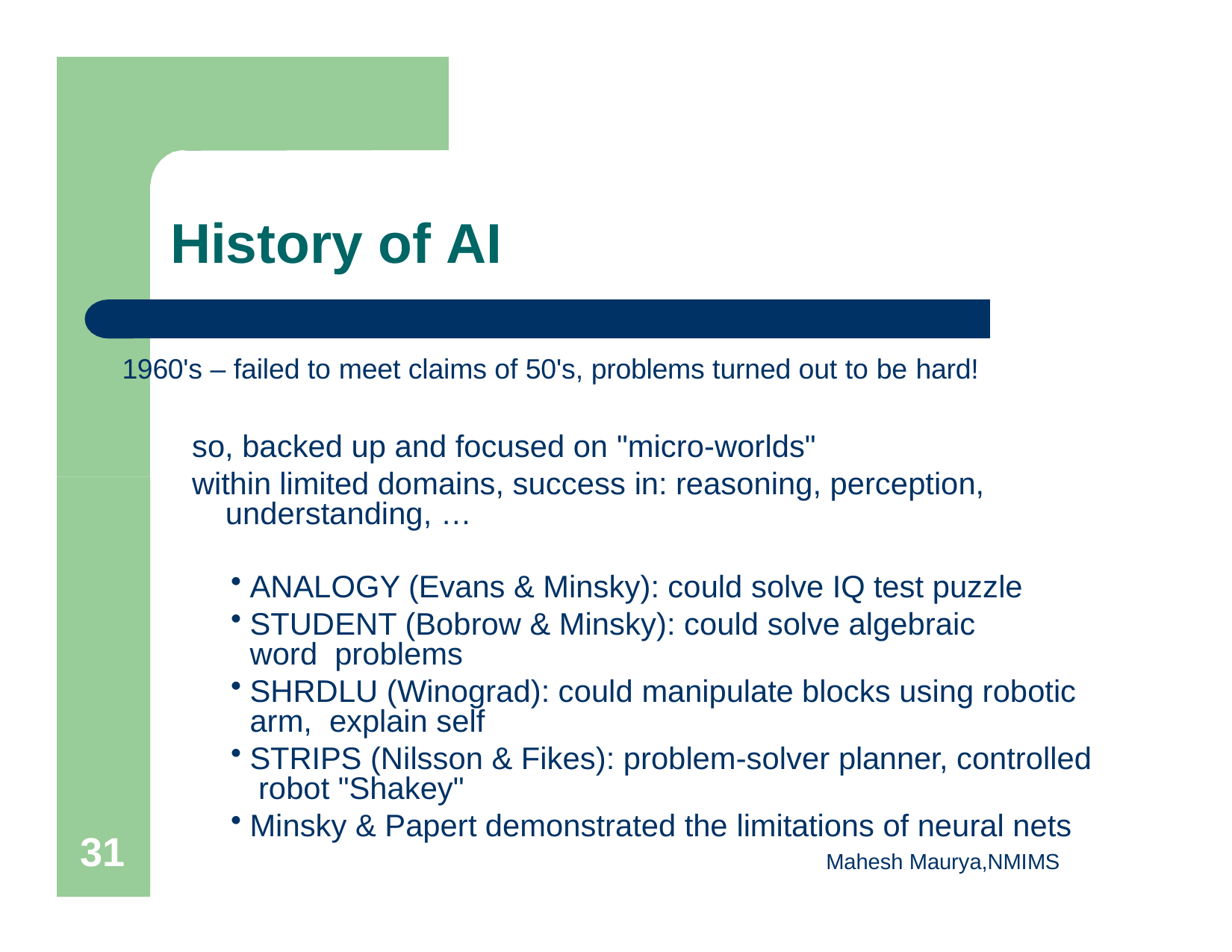

# History of AI
1960's – failed to meet claims of 50's, problems turned out to be hard!

so, backed up and focused on "micro-worlds"
within limited domains, success in: reasoning, perception,  understanding, …

ANALOGY (Evans & Minsky): could solve IQ test puzzle
STUDENT (Bobrow & Minsky): could solve algebraic word  problems
SHRDLU (Winograd): could manipulate blocks using robotic arm,  explain self
STRIPS (Nilsson & Fikes): problem-solver planner, controlled  robot "Shakey"
Minsky & Papert demonstrated the limitations of neural nets
Mahesh Maurya,NMIMS
31